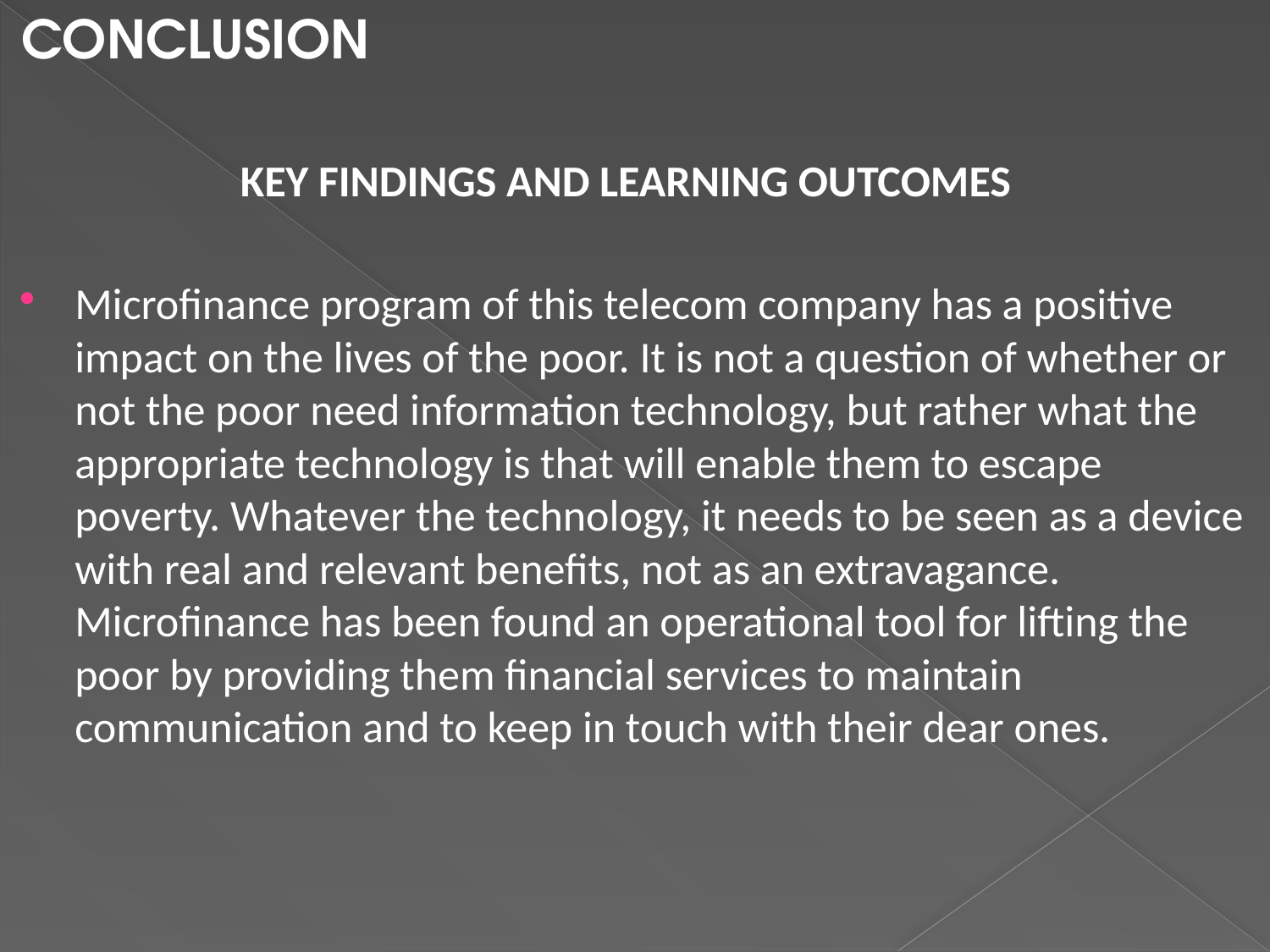

CONCLUSION

                      KEY FINDINGS AND LEARNING OUTCOMES

Microfinance program of this telecom company has a positive impact on the lives of the poor. It is not a question of whether or not the poor need information technology, but rather what the appropriate technology is that will enable them to escape poverty. Whatever the technology, it needs to be seen as a device with real and relevant benefits, not as an extravagance. Microfinance has been found an operational tool for lifting the poor by providing them financial services to maintain communication and to keep in touch with their dear ones.